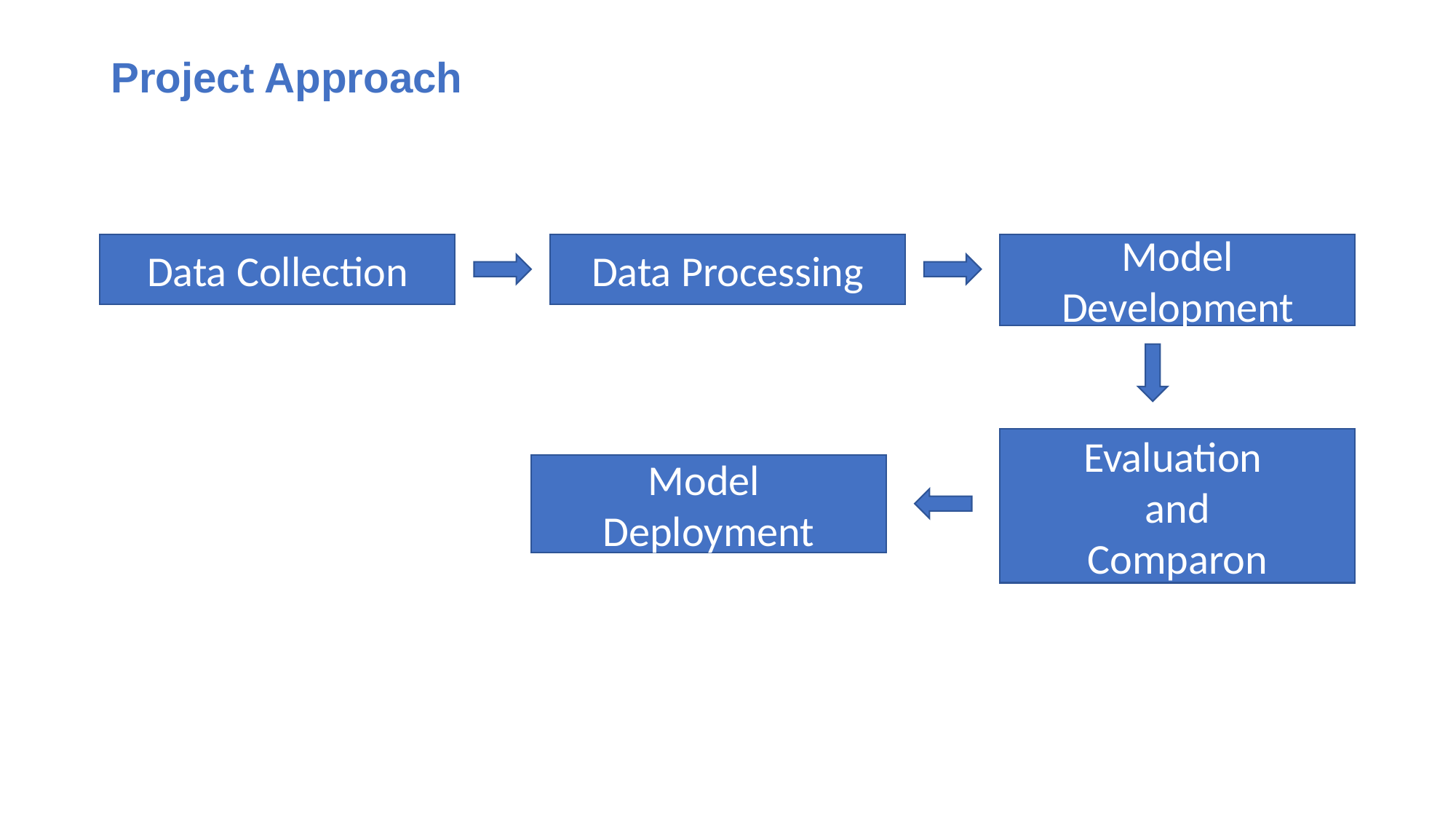

# Project Approach

Data Collection
Data Processing
Model Development

Evaluation
and
Comparon
Model
Deployment